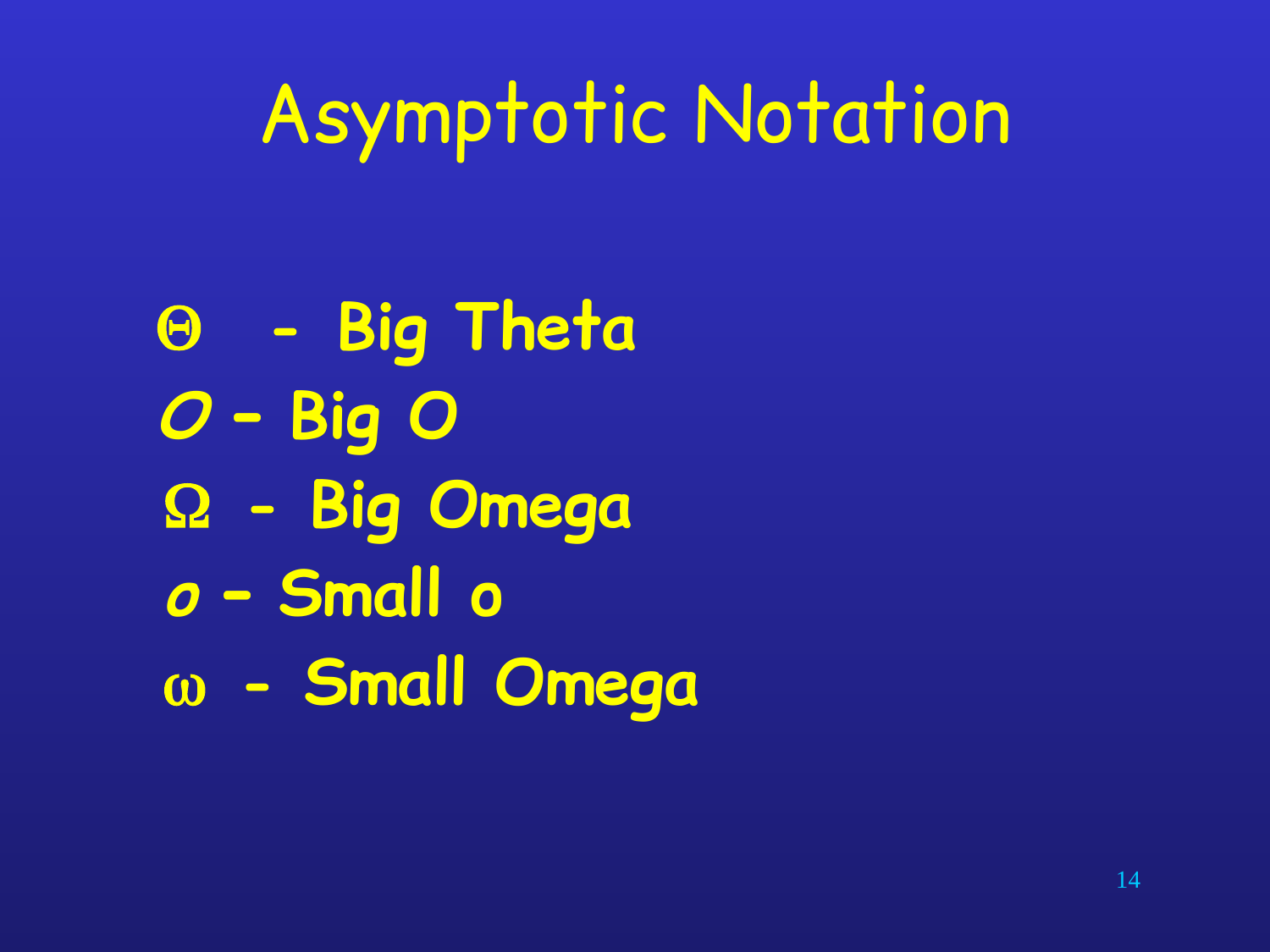

# Asymptotic Notation

	Θ  - Big Theta
	O – Big O
  Ω - Big Omega
  o – Small o
  ω - Small Omega

14